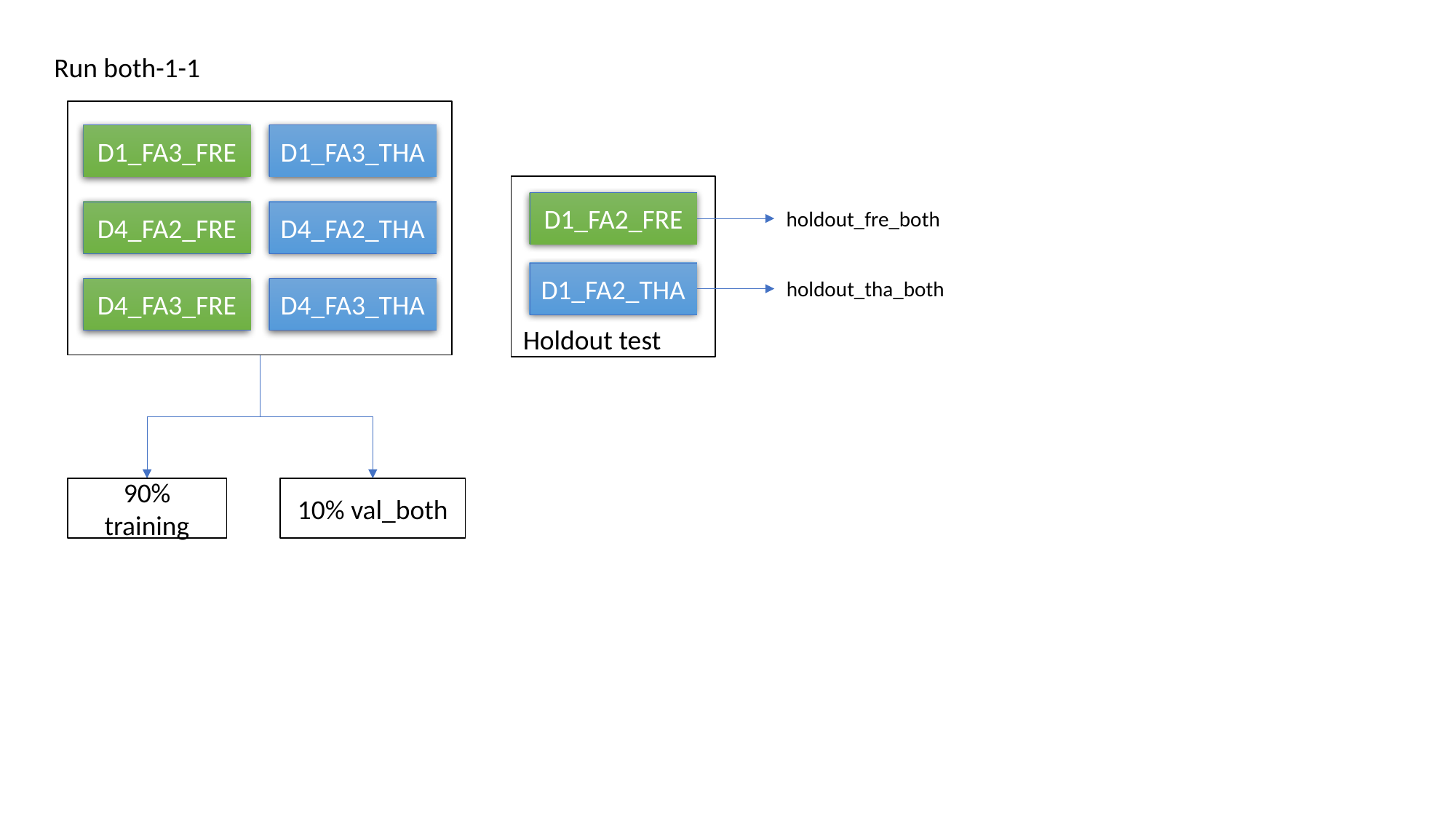

Run both-1-1

D1_FA3_THA
D4_FA2_THA
D4_FA3_THA

D1_FA2_FRE
D1_FA2_THA
Holdout test
holdout_fre_both
holdout_tha_both
90% training
10% val_both
D1_FA3_FRE
D4_FA2_FRE
D4_FA3_FRE